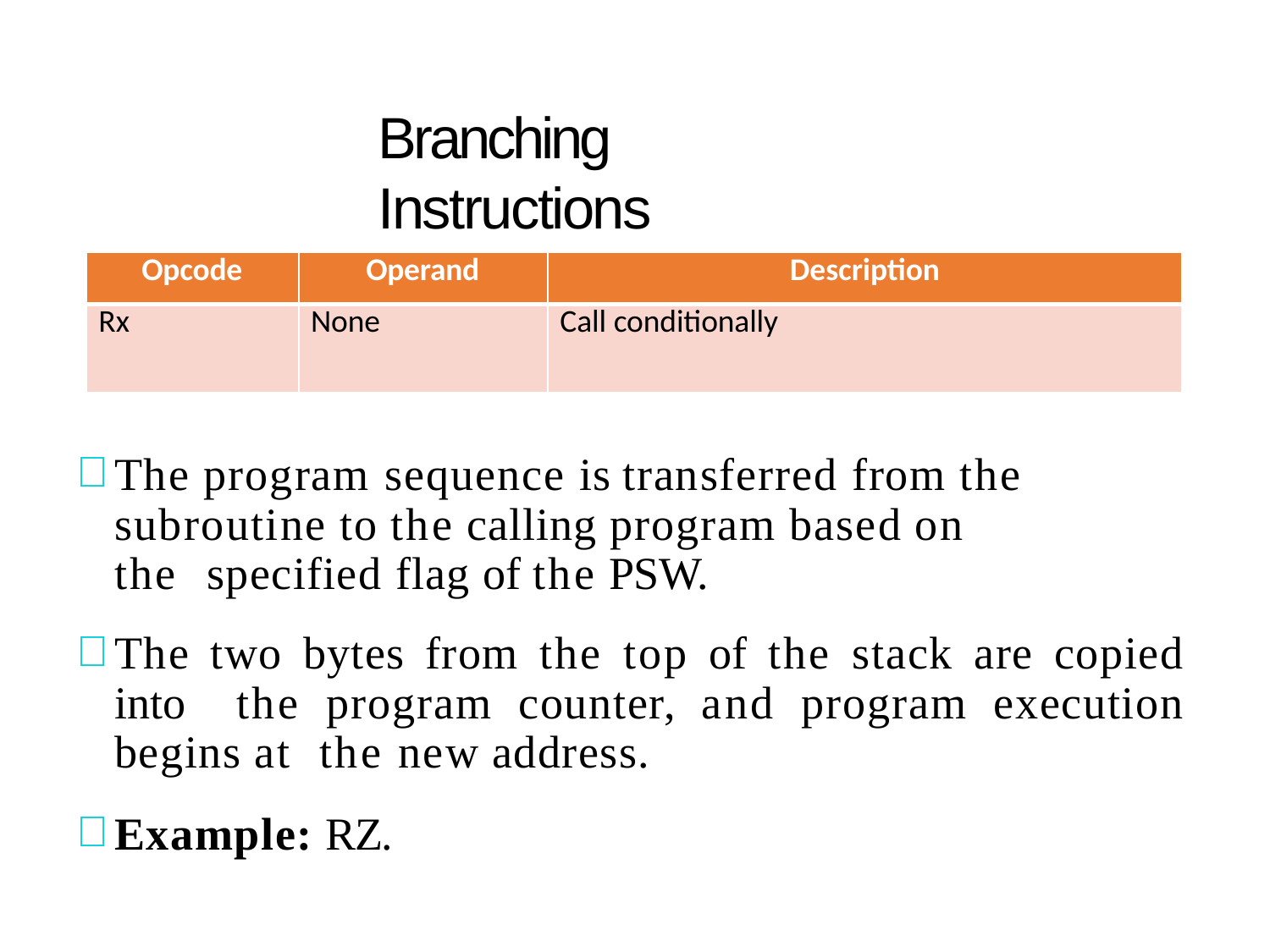

# Branching Instructions
| Opcode | Operand | Description |
| --- | --- | --- |
| Rx | None | Call conditionally |
The program sequence is transferred from the  subroutine to the calling program based on the  specified flag of the PSW.
The two bytes from the top of the stack are copied into  the program counter, and program execution begins at  the new address.
Example: RZ.